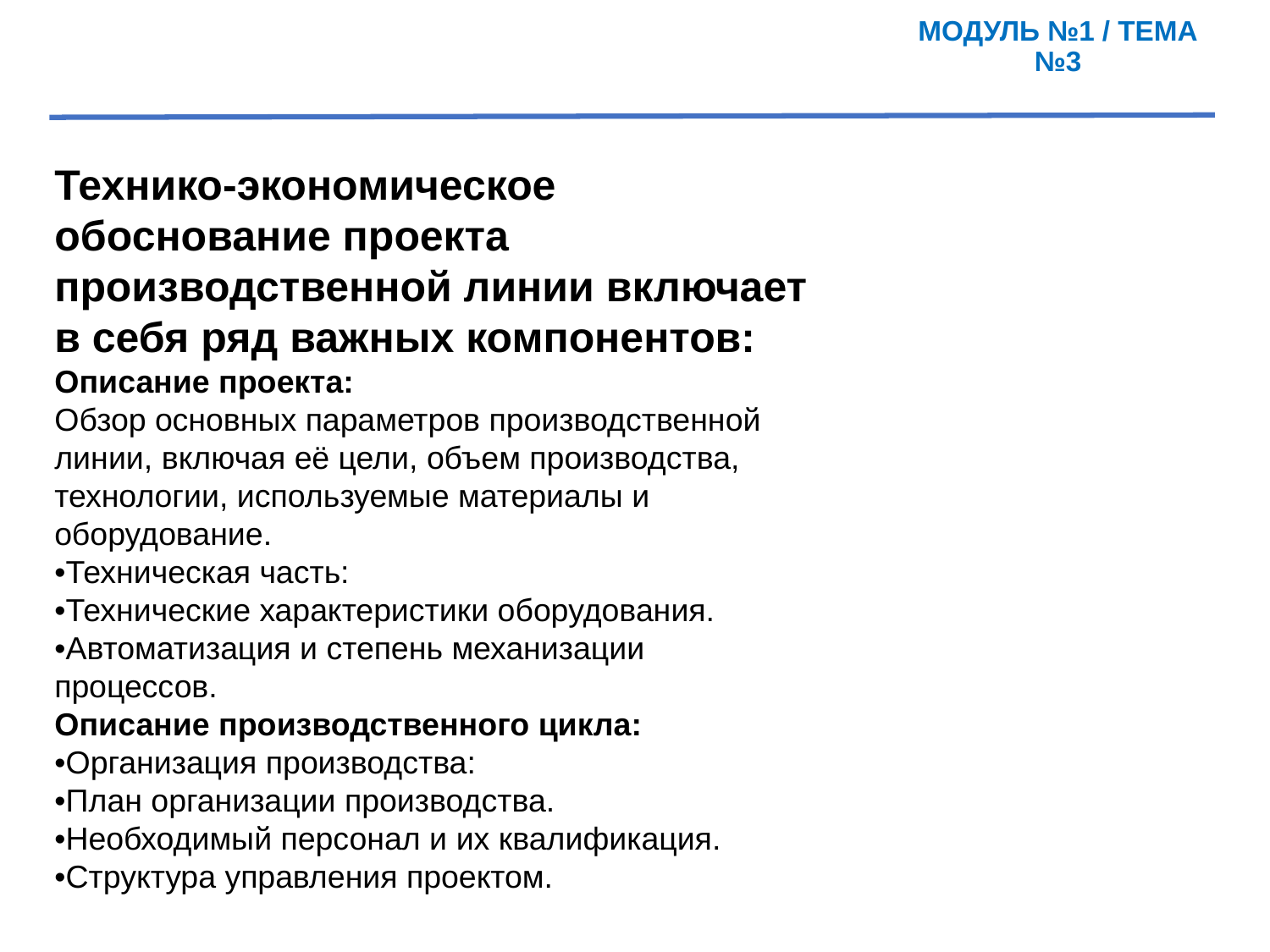

МОДУЛЬ №1 / ТЕМА №3
Технико-экономическое обоснование проекта производственной линии включает в себя ряд важных компонентов:
Описание проекта:
Обзор основных параметров производственной линии, включая её цели, объем производства, технологии, используемые материалы и оборудование.
•Техническая часть:
•Технические характеристики оборудования.
•Автоматизация и степень механизации процессов.
Описание производственного цикла:
•Организация производства:
•План организации производства.
•Необходимый персонал и их квалификация.
•Структура управления проектом.